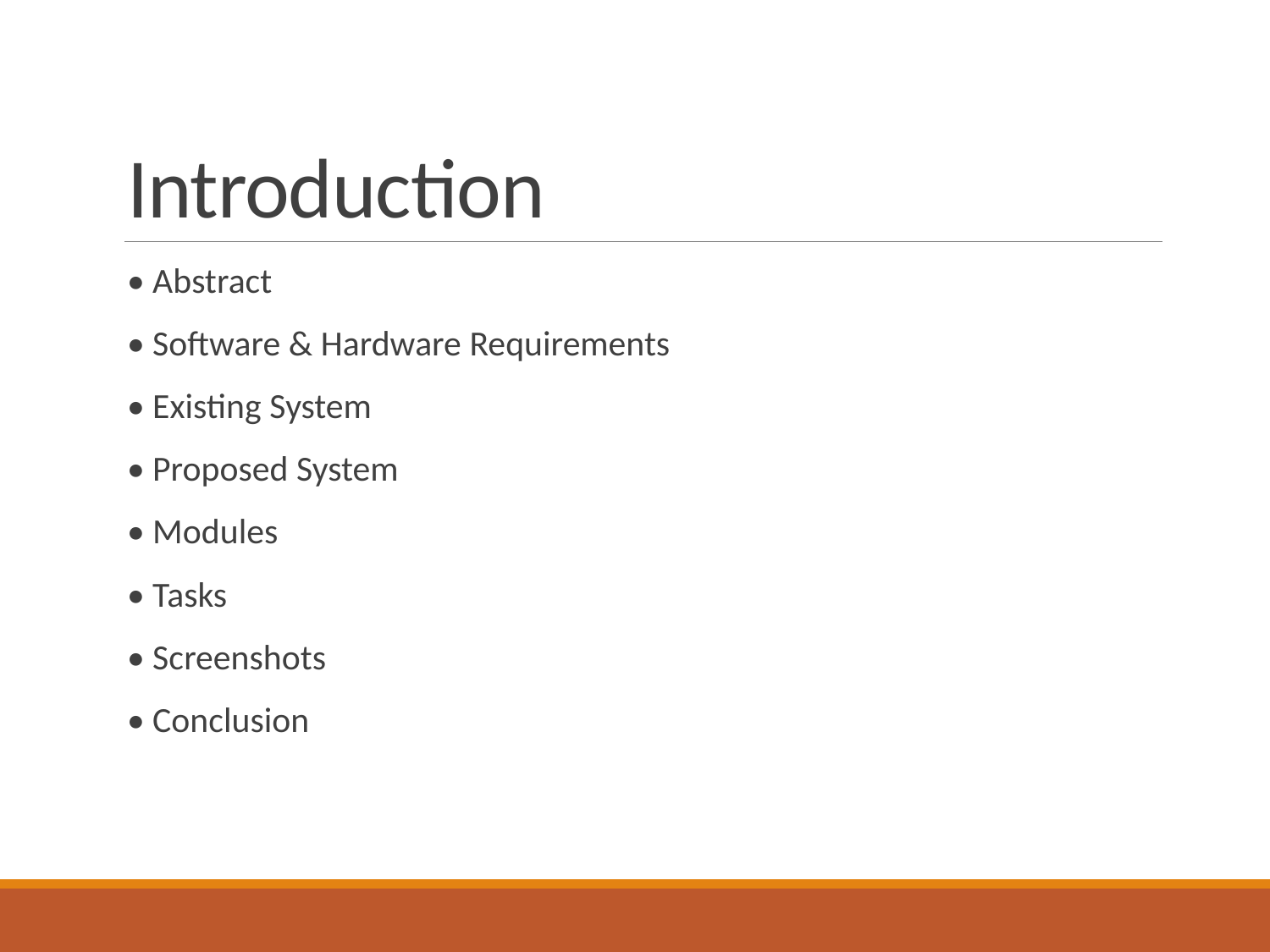

# Introduction
• Abstract
• Software & Hardware Requirements
• Existing System
• Proposed System
• Modules
• Tasks
• Screenshots
• Conclusion